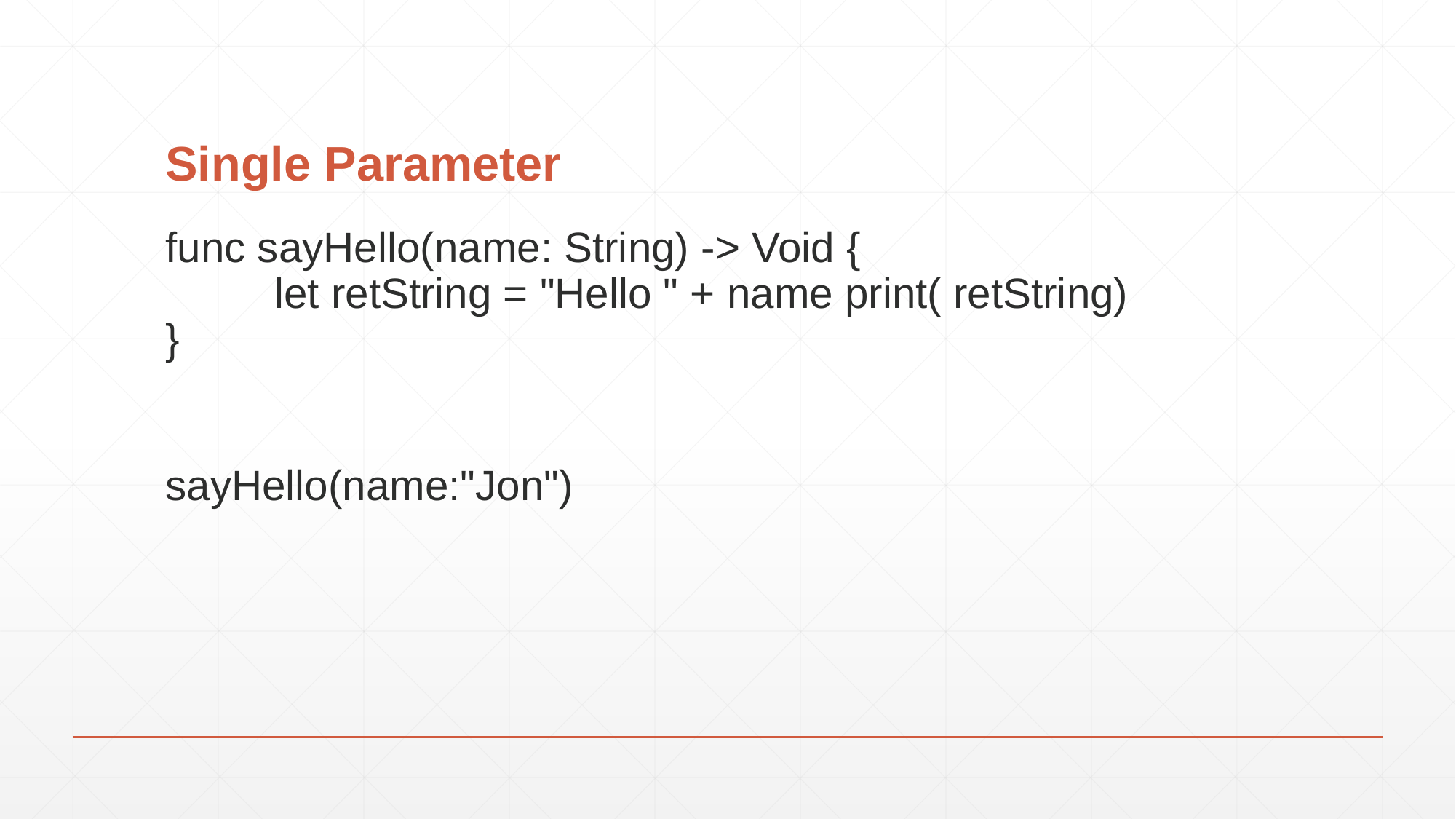

# Single Parameter
func sayHello(name: String) -> Void {
	let retString = "Hello " + name print( retString)
}

sayHello(name:"Jon")